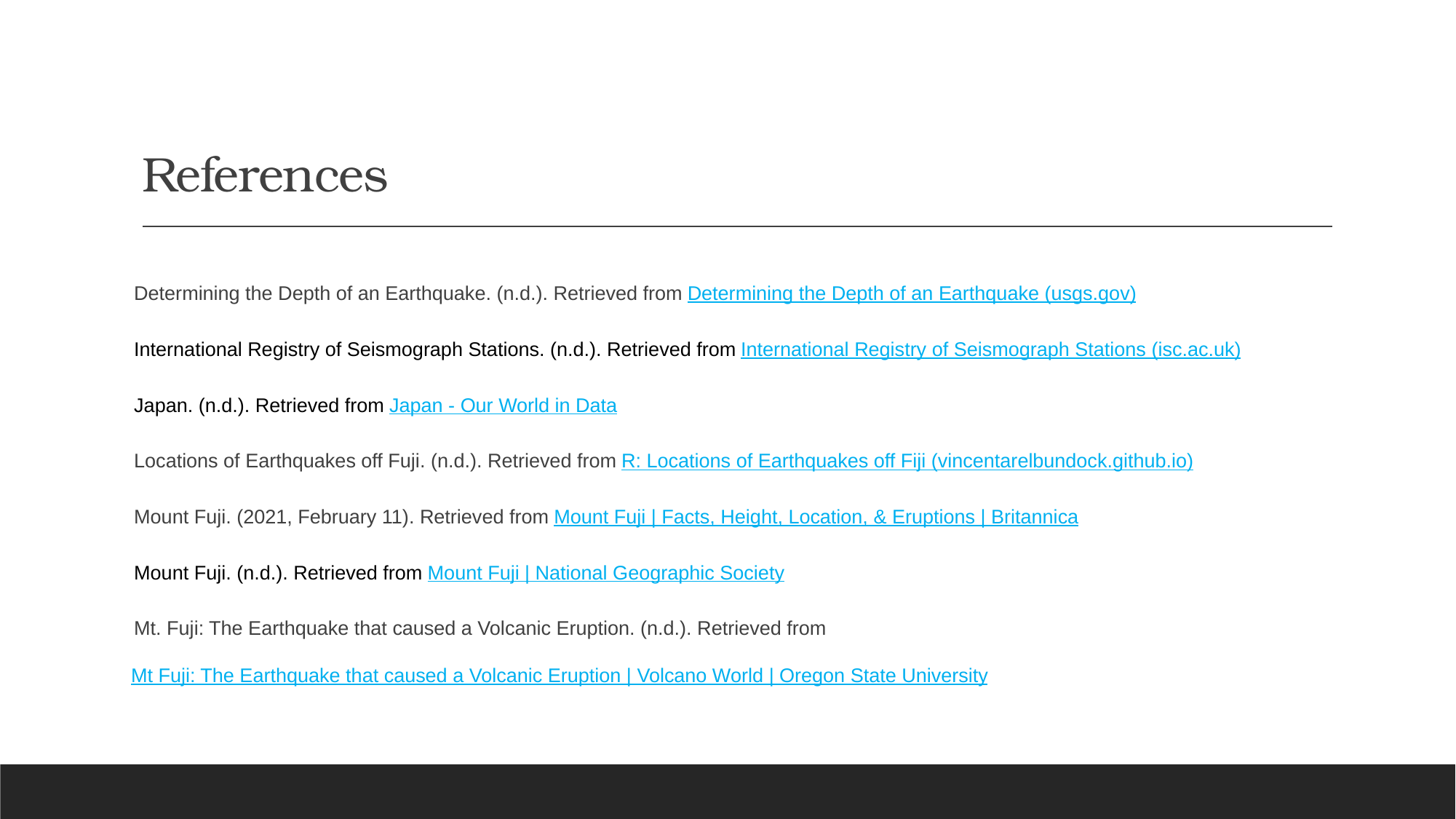

# References
Determining the Depth of an Earthquake. (n.d.). Retrieved from Determining the Depth of an Earthquake (usgs.gov)
International Registry of Seismograph Stations. (n.d.). Retrieved from International Registry of Seismograph Stations (isc.ac.uk)
Japan. (n.d.). Retrieved from Japan - Our World in Data
Locations of Earthquakes off Fuji. (n.d.). Retrieved from R: Locations of Earthquakes off Fiji (vincentarelbundock.github.io)
Mount Fuji. (2021, February 11). Retrieved from Mount Fuji | Facts, Height, Location, & Eruptions | Britannica
Mount Fuji. (n.d.). Retrieved from Mount Fuji | National Geographic Society
Mt. Fuji: The Earthquake that caused a Volcanic Eruption. (n.d.). Retrieved from Mt Fuji: The Earthquake that caused a Volcanic Eruption | Volcano World | Oregon State University